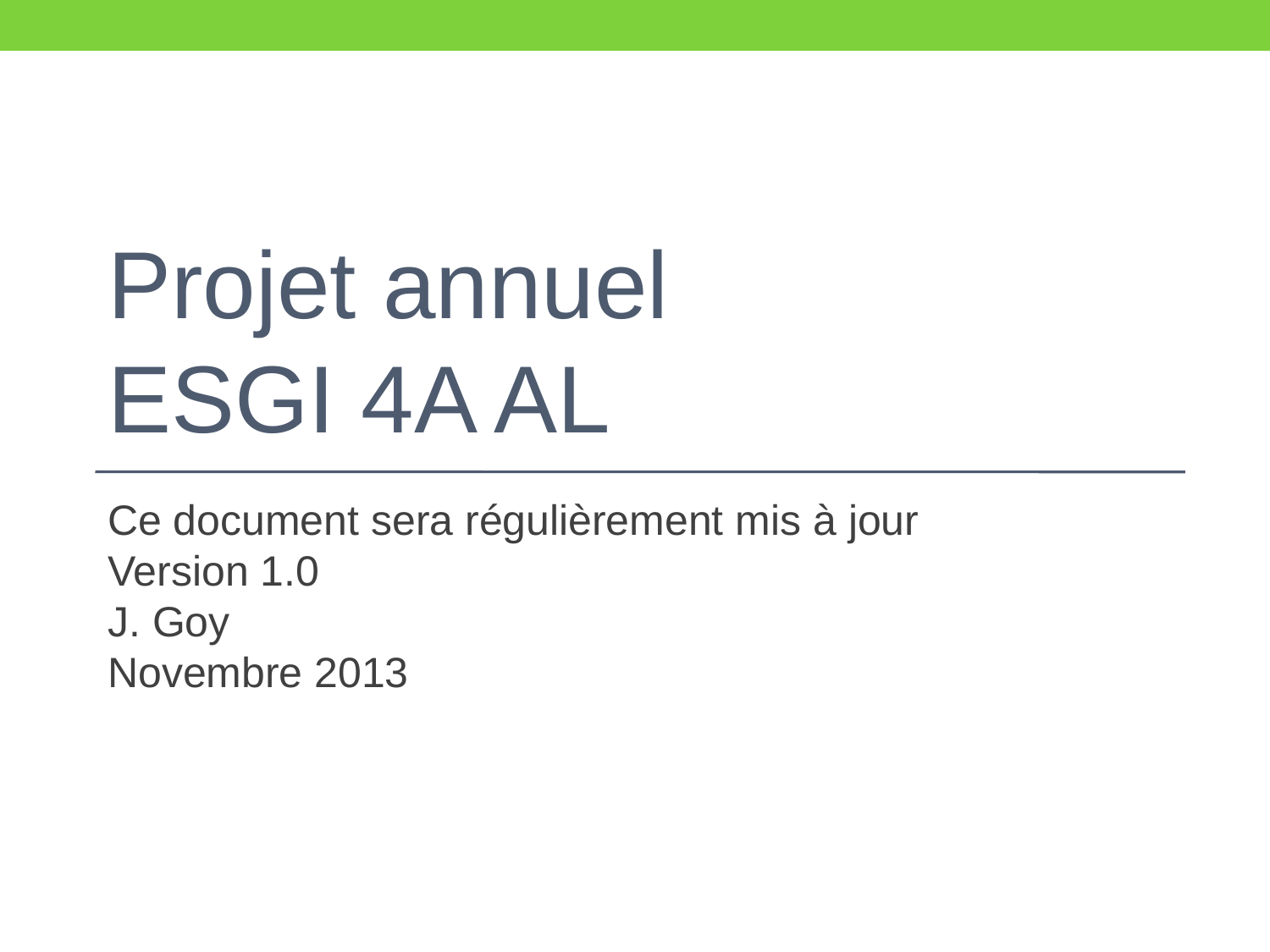

Projet annuel
ESGI 4A AL
Ce document sera régulièrement mis à jour
Version 1.0
J. Goy
Novembre 2013